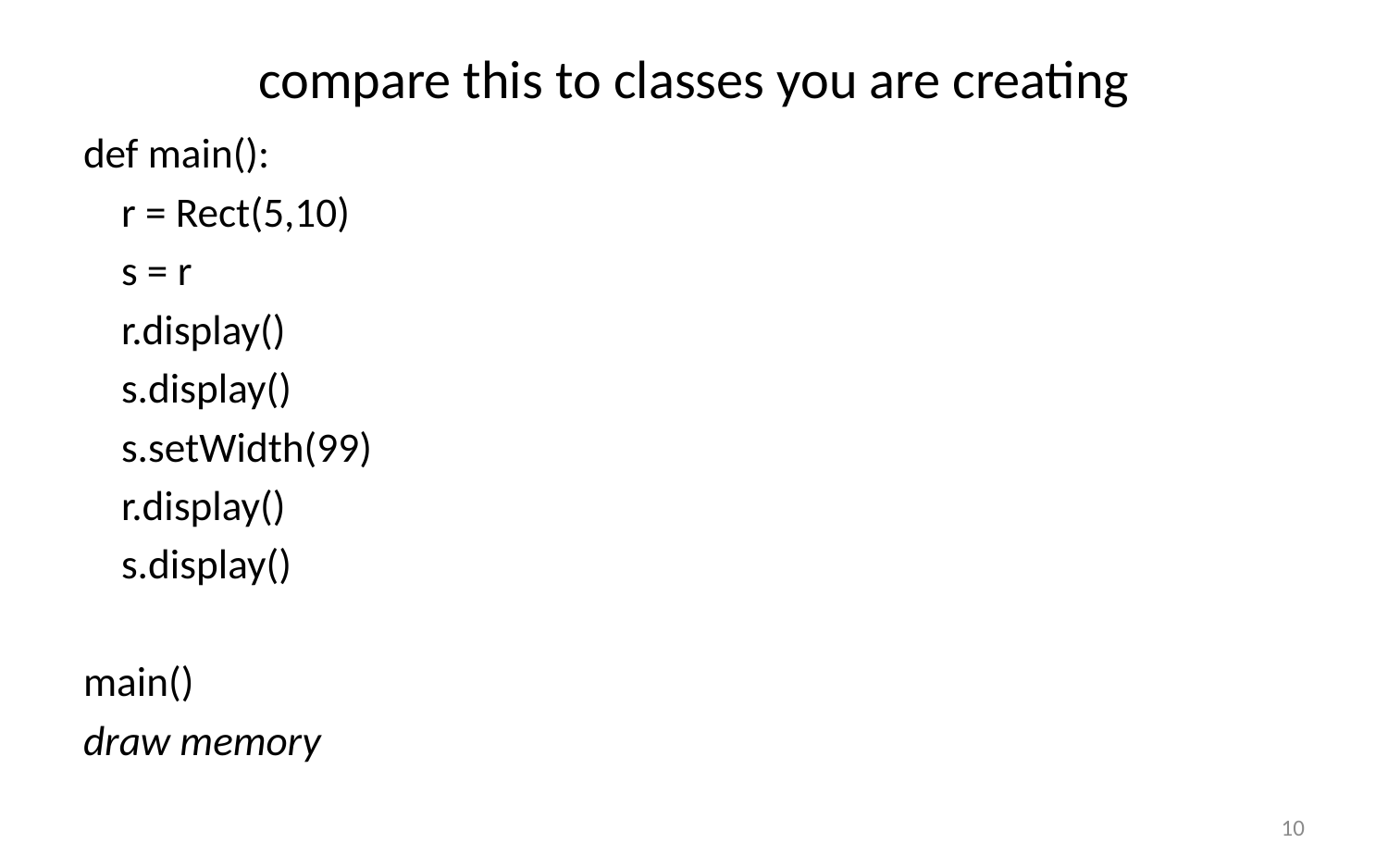

# compare this to classes you are creating
def main():
    r = Rect(5,10)
    s = r
    r.display()
    s.display()
    s.setWidth(99)
    r.display()
    s.display()

main()
draw memory
10